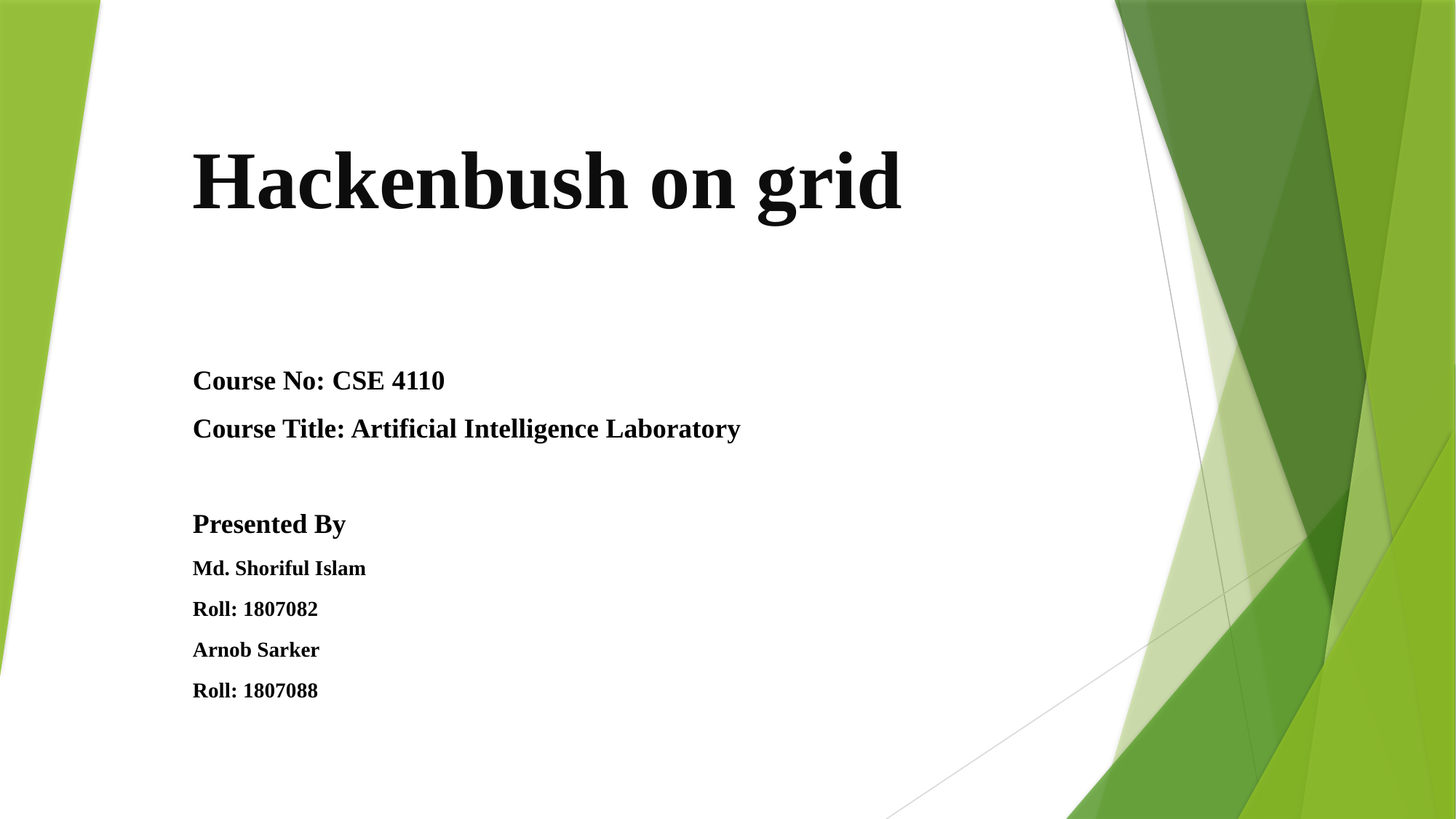

# Hackenbush on grid
Course No: CSE 4110
Course Title: Artificial Intelligence Laboratory

Presented By
Md. Shoriful Islam
Roll: 1807082
Arnob Sarker
Roll: 1807088